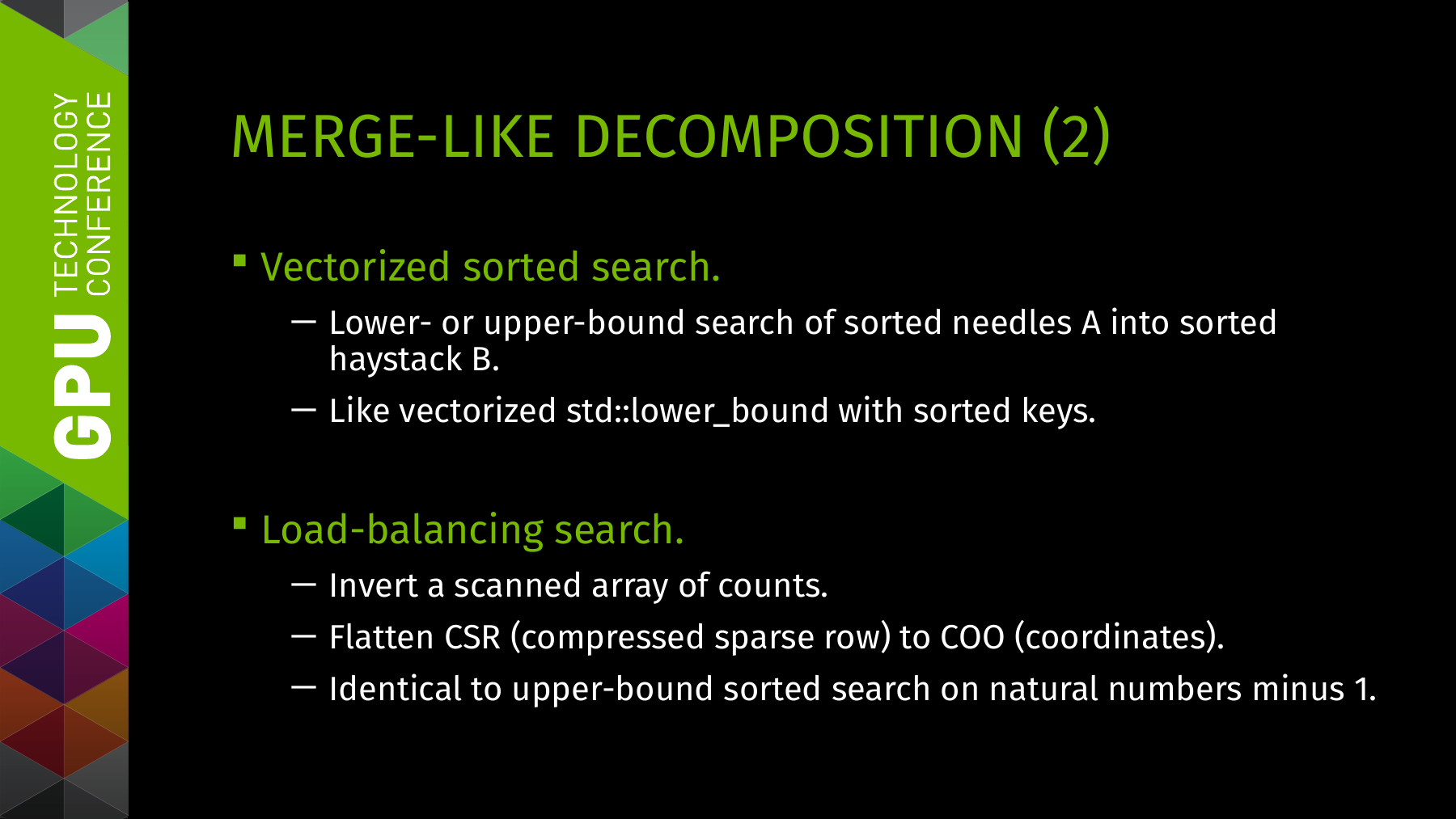

# Merge-like decomposition (2)

Vectorized sorted search.
Lower- or upper-bound search of sorted needles A into sorted haystack B.
Like vectorized std::lower_bound with sorted keys.

Load-balancing search.
Invert a scanned array of counts.
Flatten CSR (compressed sparse row) to COO (coordinates).
Identical to upper-bound sorted search on natural numbers minus 1.